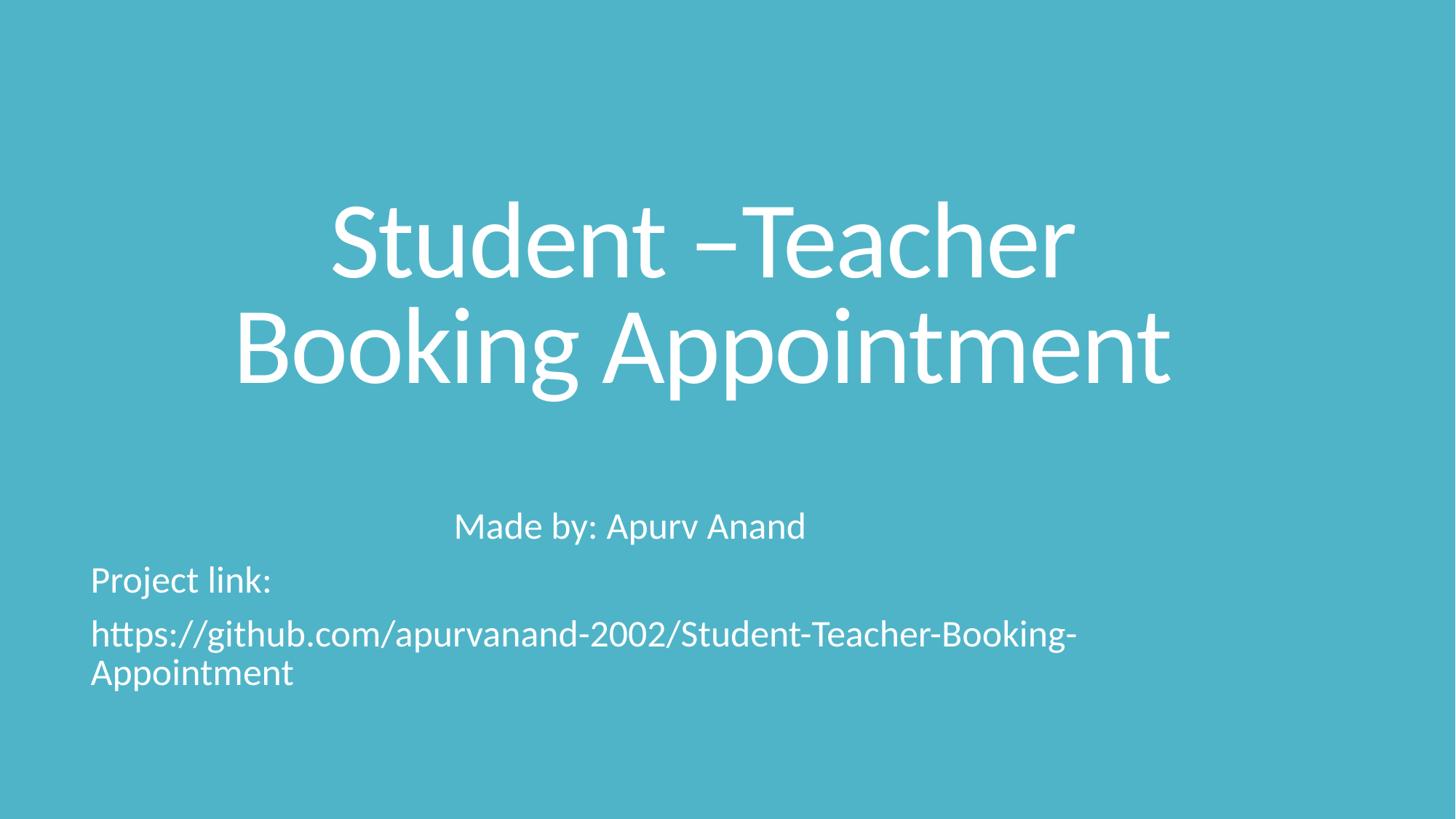

# Student –Teacher Booking Appointment
Made by: Apurv Anand
Project link:
https://github.com/apurvanand-2002/Student-Teacher-Booking-Appointment